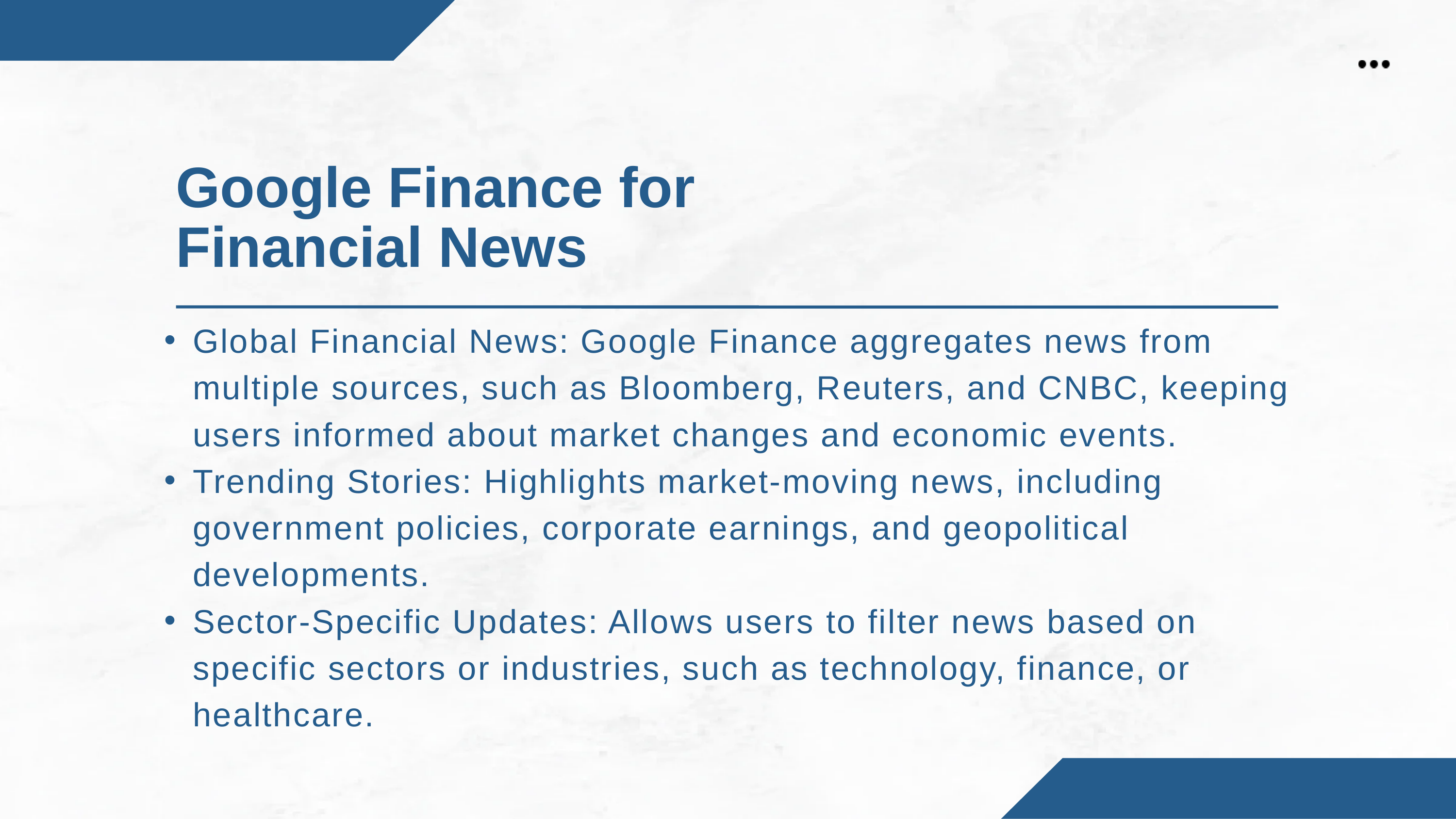

Google Finance for Financial News

Global Financial News: Google Finance aggregates news from multiple sources, such as Bloomberg, Reuters, and CNBC, keeping users informed about market changes and economic events.
Trending Stories: Highlights market-moving news, including government policies, corporate earnings, and geopolitical developments.
Sector-Specific Updates: Allows users to filter news based on specific sectors or industries, such as technology, finance, or healthcare.